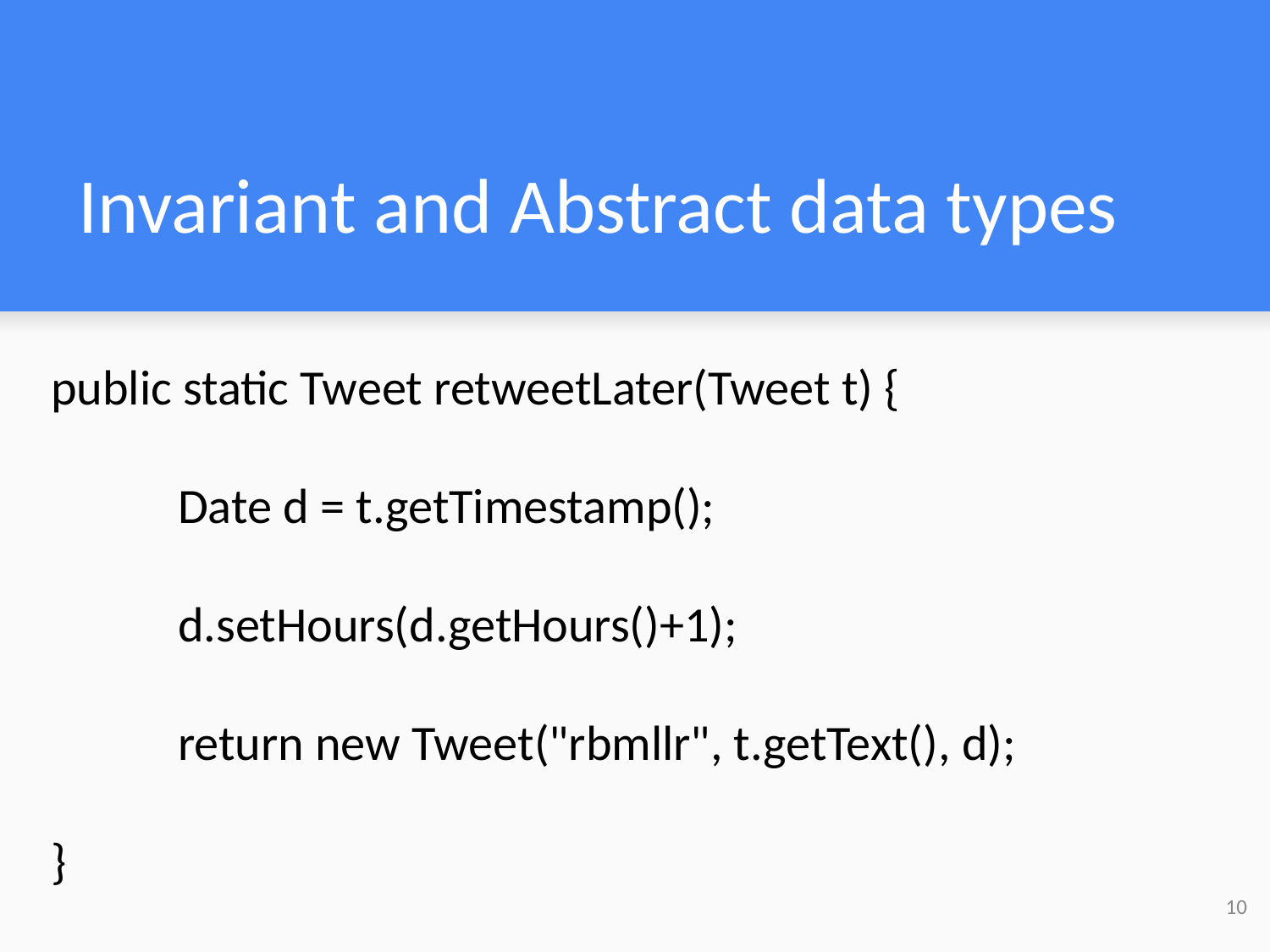

# Invariant and Abstract data types
public static Tweet retweetLater(Tweet t) {
	Date d = t.getTimestamp();
	d.setHours(d.getHours()+1);
	return new Tweet("rbmllr", t.getText(), d);
}
10